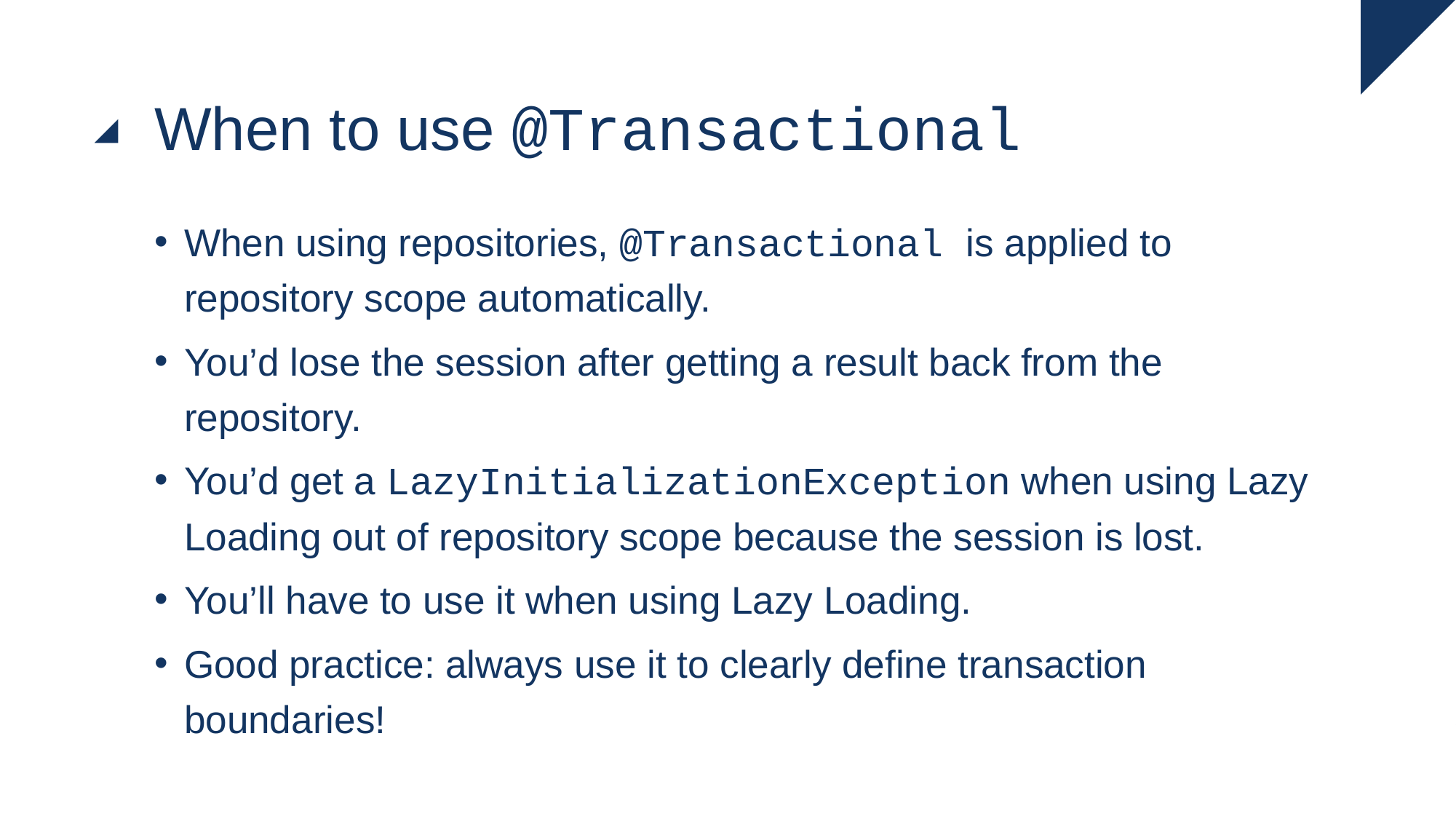

# When to use @Transactional
When using repositories, @Transactional is applied to repository scope automatically.
You’d lose the session after getting a result back from the repository.
You’d get a LazyInitializationException when using Lazy Loading out of repository scope because the session is lost.
You’ll have to use it when using Lazy Loading.
Good practice: always use it to clearly define transaction boundaries!